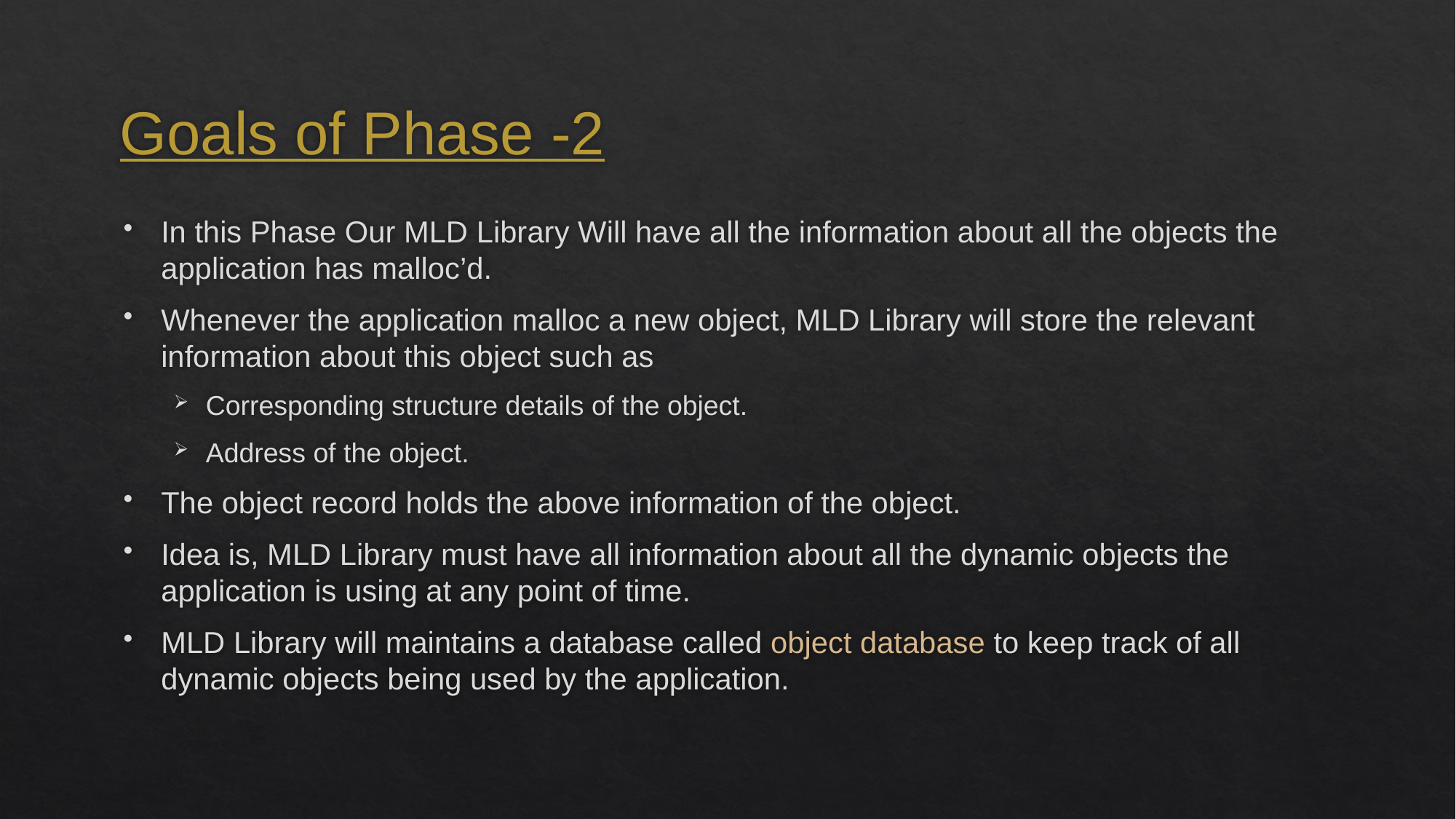

# Goals of Phase -2
In this Phase Our MLD Library Will have all the information about all the objects the application has malloc’d.
Whenever the application malloc a new object, MLD Library will store the relevant information about this object such as
Corresponding structure details of the object.
Address of the object.
The object record holds the above information of the object.
Idea is, MLD Library must have all information about all the dynamic objects the application is using at any point of time.
MLD Library will maintains a database called object database to keep track of all dynamic objects being used by the application.